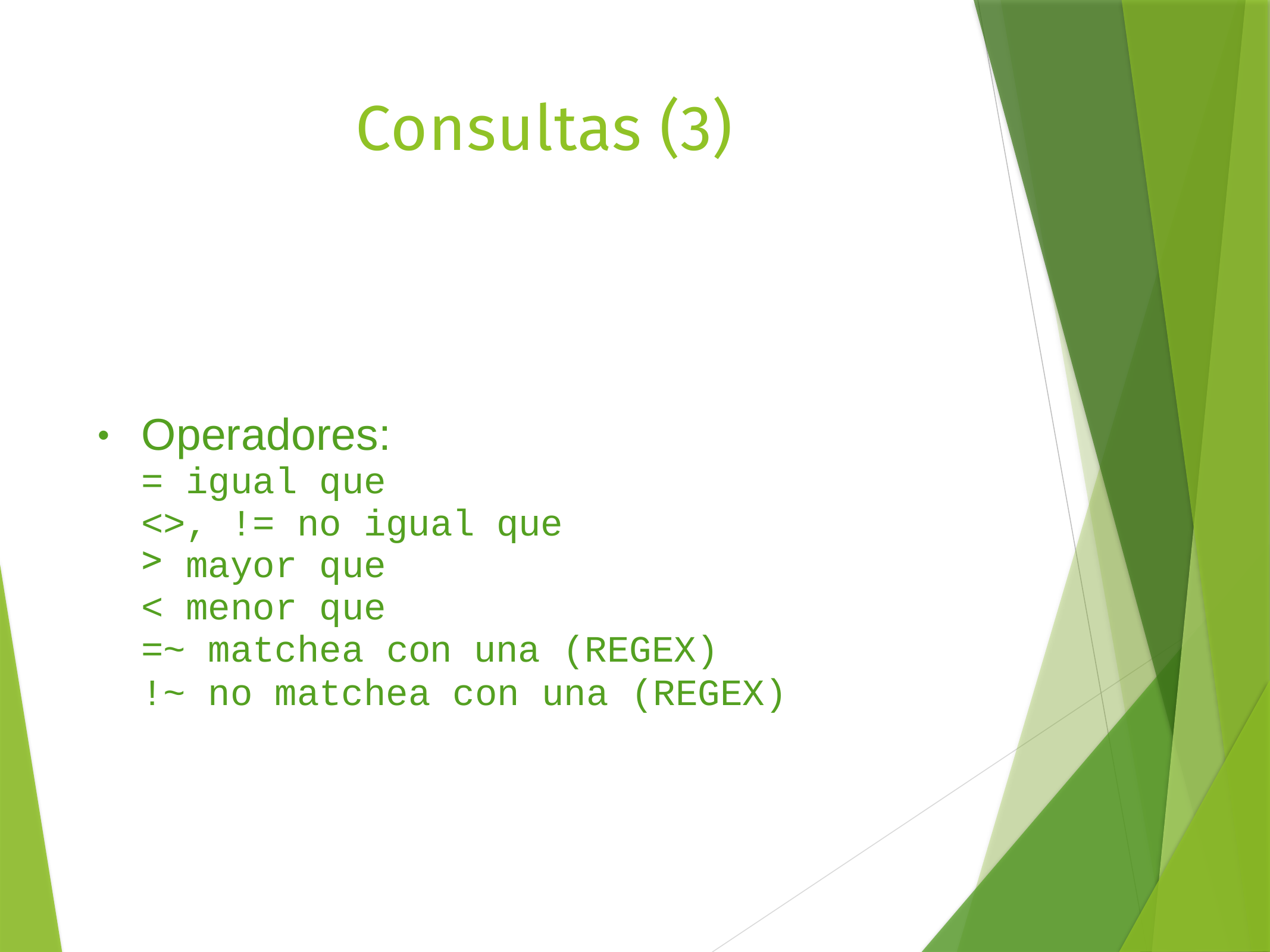

# Consultas (3)
Operadores:
= igual que
<>, != no igual que
mayor que
< menor que
=~ matchea con una (REGEX)
!~ no matchea con una (REGEX)
•